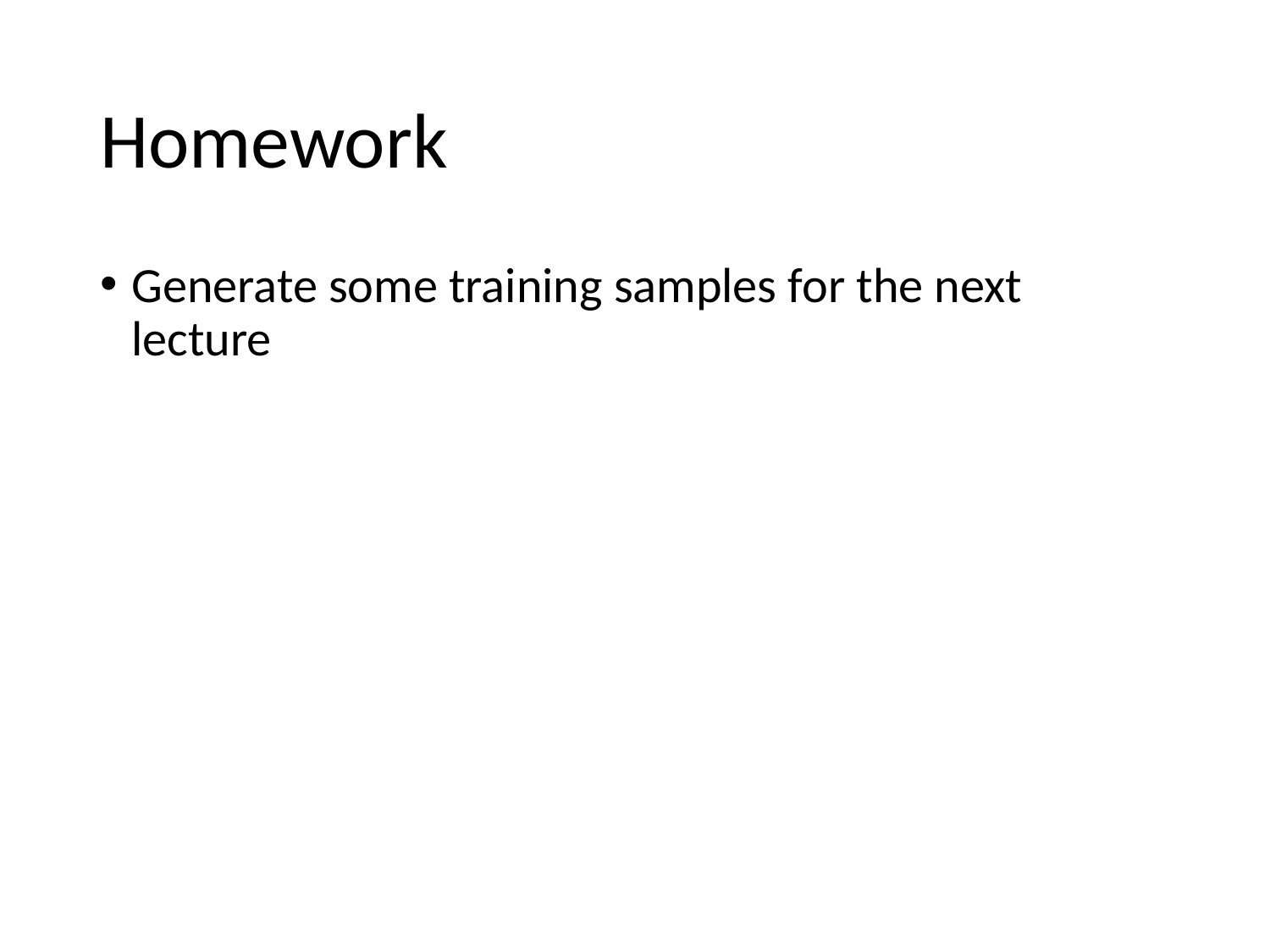

# Homework
Generate some training samples for the next lecture